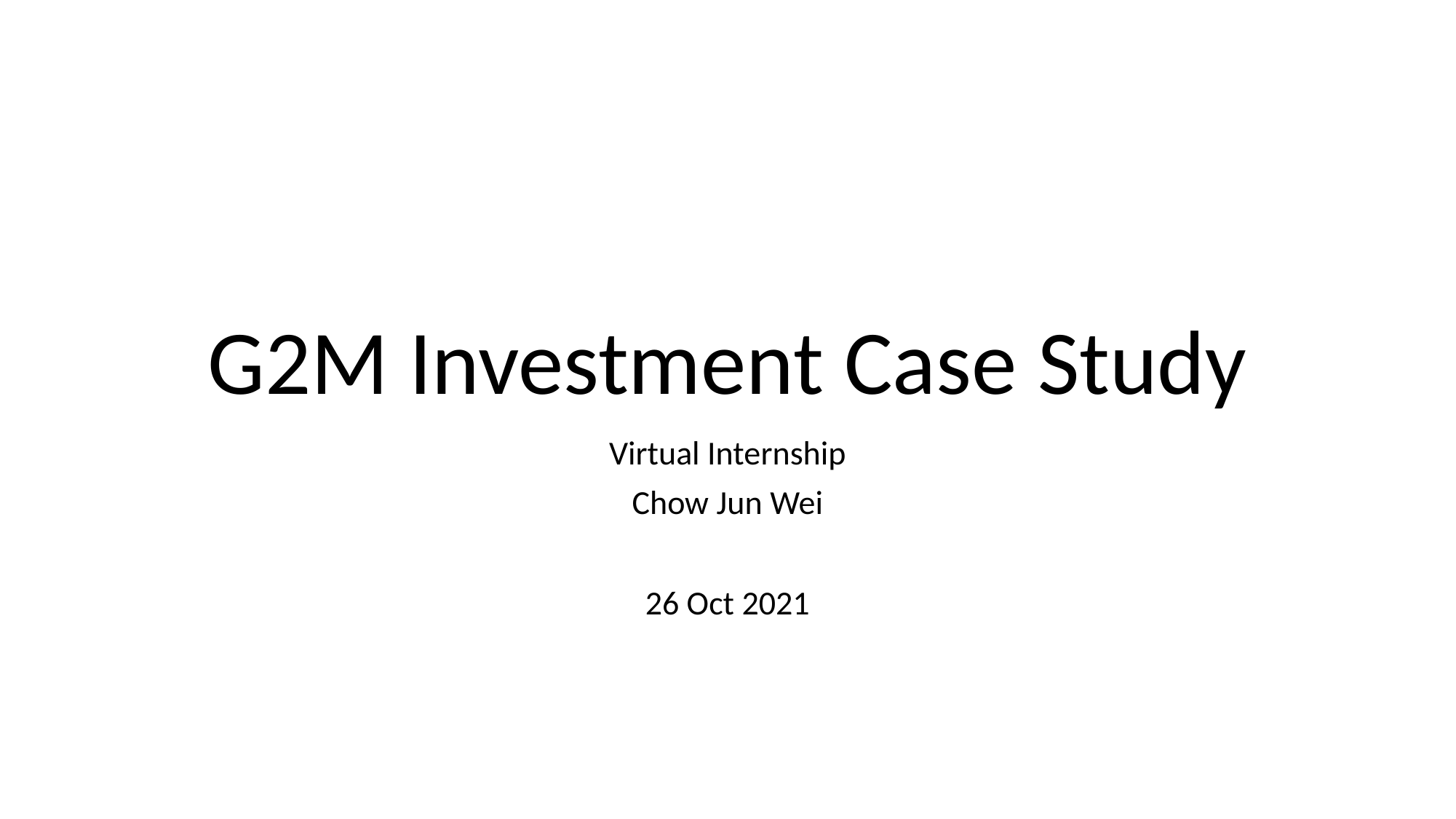

# G2M Investment Case Study
Virtual Internship
Chow Jun Wei

26 Oct 2021